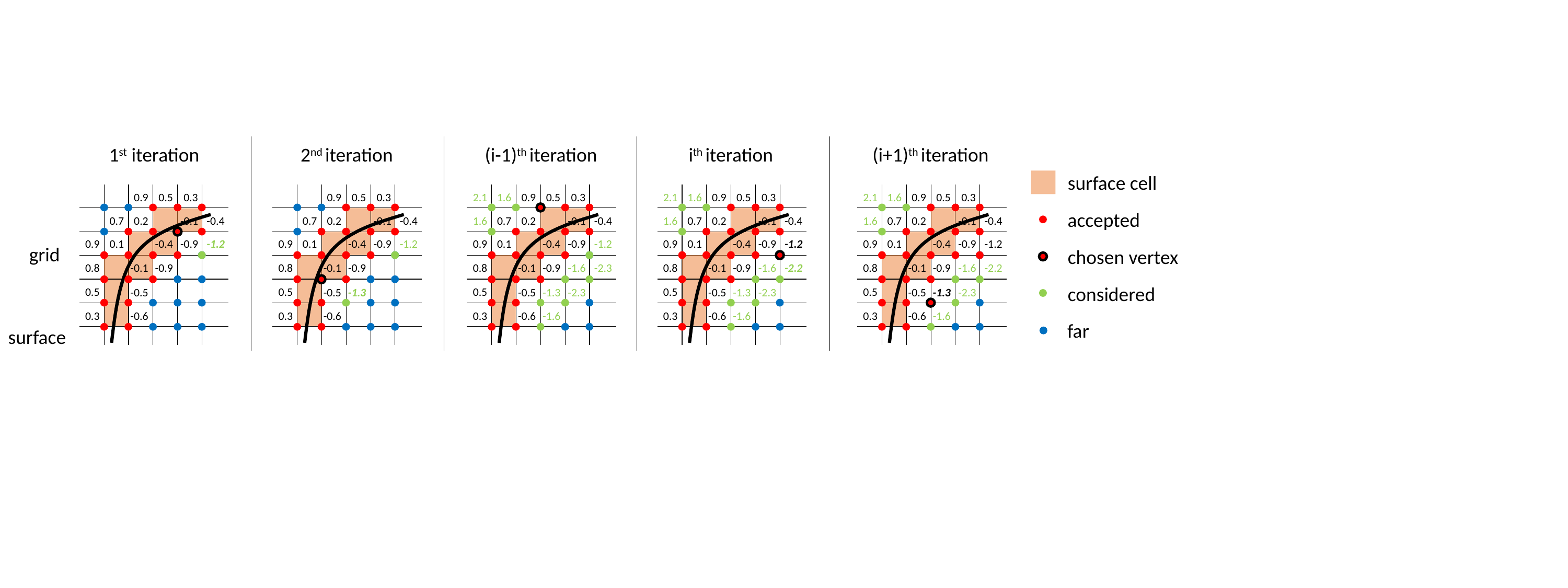

1st iteration
2nd iteration
(i-1)th iteration
ith iteration
(i+1)th iteration
surface cell

0.9
0.5
0.3
0.9
0.5
0.3
2.1
1.6
0.9
0.5
0.3
2.1
1.6
0.9
0.5
0.3
2.1
1.6
0.9
0.5
0.3

accepted

0.7
0.2
-0.1
-0.4
0.7
0.2
-0.1
-0.4
1.6
0.7
0.2
-0.1
-0.4
1.6
0.7
0.2
-0.1
-0.4
1.6
0.7
0.2
-0.1
-0.4

0.9
0.1
-0.4
-0.9
-1.2
0.9
0.1
-0.4
-0.9
-1.2
0.9
0.1
-0.4
-0.9
-1.2
0.9
0.1
-0.4
-0.9
-1.2
0.9
0.1
-0.4
-0.9
-1.2
grid
chosen vertex

0.8
-0.1
-0.9
0.8
-0.1
-0.9
0.8
-0.1
-0.9
-1.6
-2.3
0.8
-0.1
-0.9
-1.6
-2.2
0.8
-0.1
-0.9
-1.6
-2.2

considered

0.5
0.5
0.5
0.5
0.5
-0.5
-0.5
-1.3
-0.5
-1.3
-2.3
-0.5
-1.3
-2.3
-0.5
-1.3
-2.3

0.3
-0.6
0.3
-0.6
0.3
-0.6
-1.6
0.3
-0.6
-1.6
0.3
-0.6
-1.6
far
surface